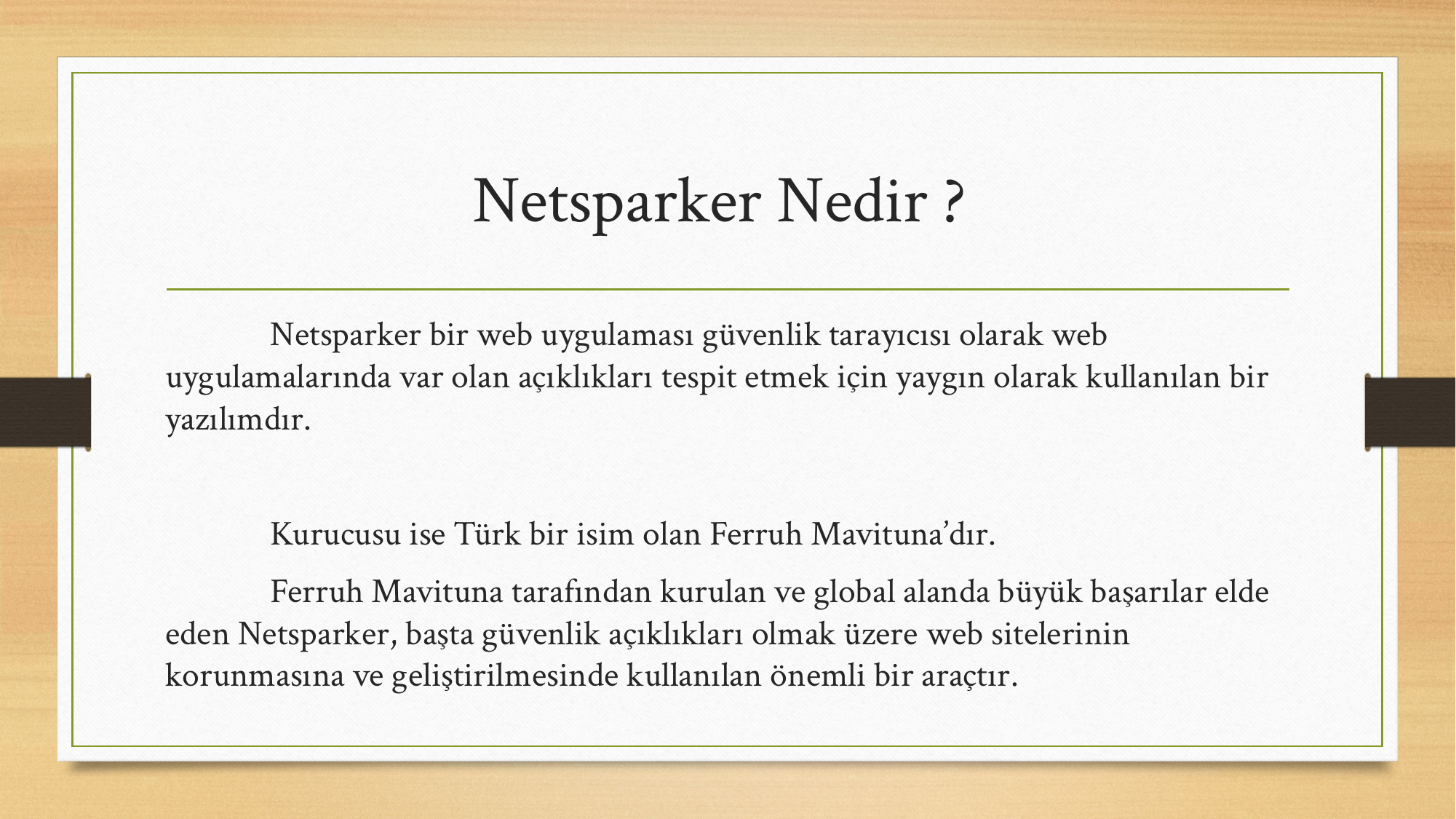

# Netsparker Nedir ?
	Netsparker bir web uygulaması güvenlik tarayıcısı olarak web uygulamalarında var olan açıklıkları tespit etmek için yaygın olarak kullanılan bir yazılımdır.

	Kurucusu ise Türk bir isim olan Ferruh Mavituna’dır.
	Ferruh Mavituna tarafından kurulan ve global alanda büyük başarılar elde eden Netsparker, başta güvenlik açıklıkları olmak üzere web sitelerinin korunmasına ve geliştirilmesinde kullanılan önemli bir araçtır.